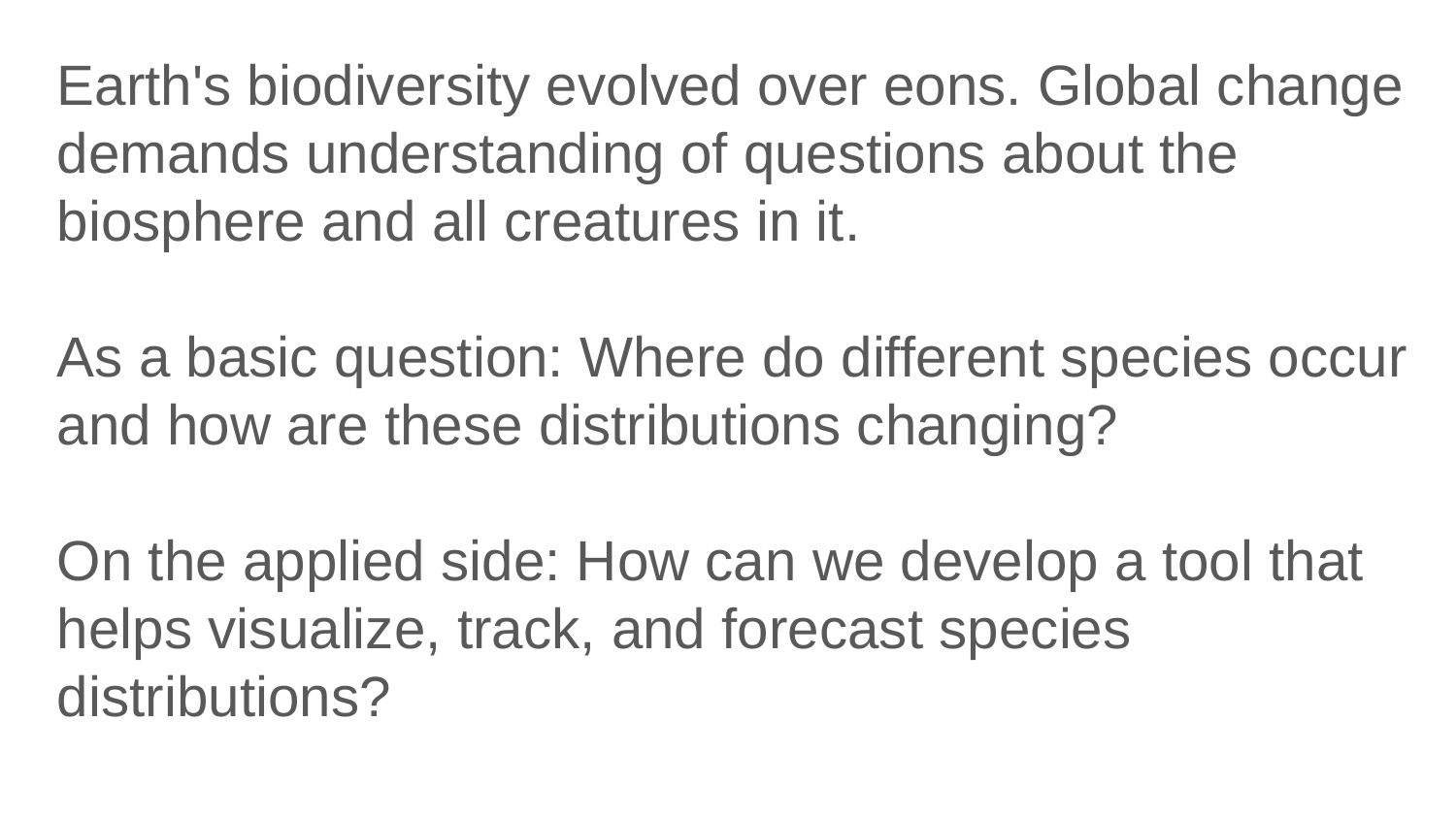

Earth's biodiversity evolved over eons. Global change demands understanding of questions about the biosphere and all creatures in it.

As a basic question: Where do different species occur and how are these distributions changing?

On the applied side: How can we develop a tool that helps visualize, track, and forecast species distributions?